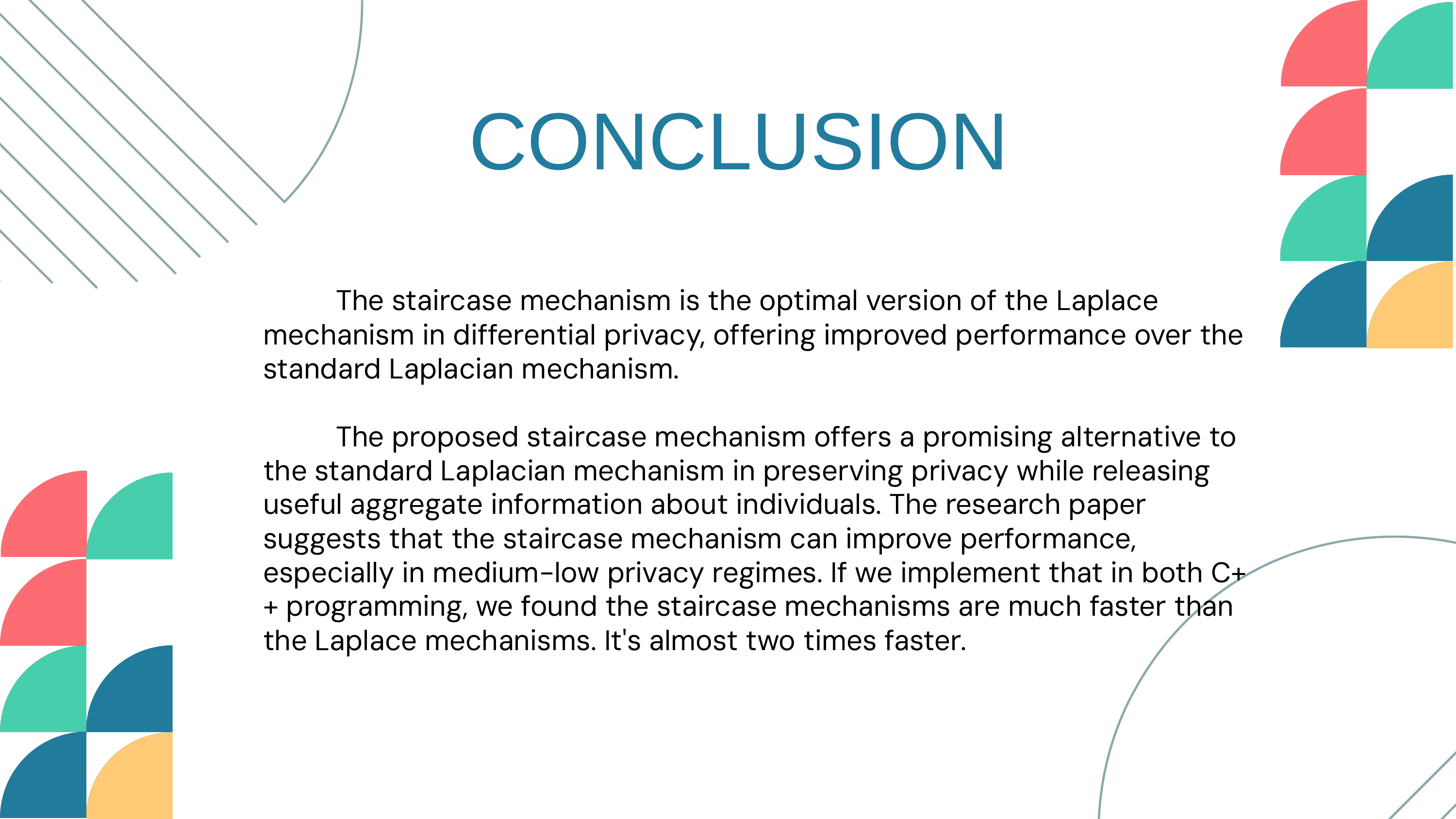

CONCLUSION
	The staircase mechanism is the optimal version of the Laplace mechanism in differential privacy, offering improved performance over the standard Laplacian mechanism.

	The proposed staircase mechanism offers a promising alternative to the standard Laplacian mechanism in preserving privacy while releasing useful aggregate information about individuals. The research paper suggests that the staircase mechanism can improve performance, especially in medium-low privacy regimes. If we implement that in both C++ programming, we found the staircase mechanisms are much faster than the Laplace mechanisms. It's almost two times faster.